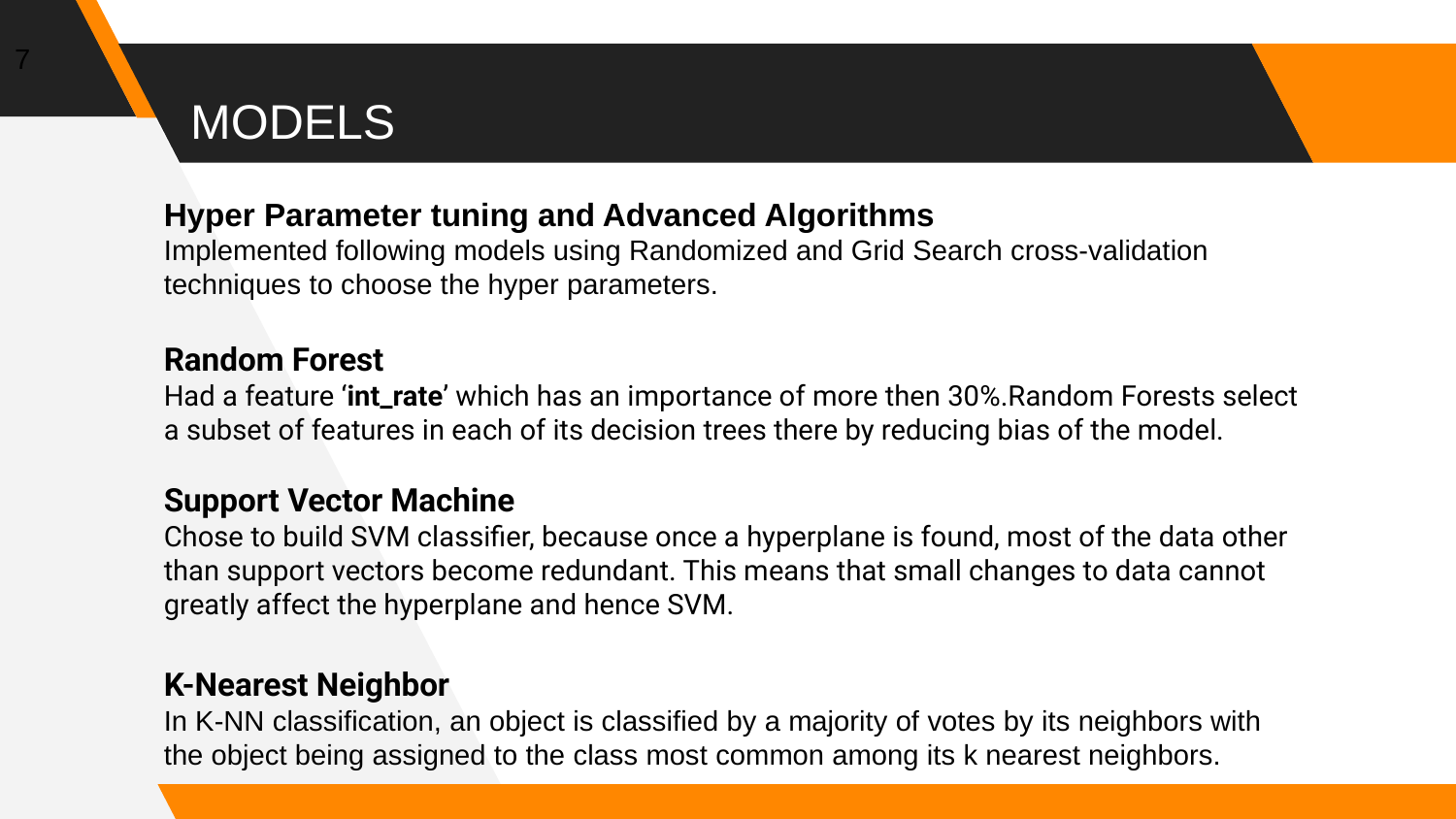

7
# MODELS
Hyper Parameter tuning and Advanced Algorithms
Implemented following models using Randomized and Grid Search cross-validation techniques to choose the hyper parameters.

Random Forest
Had a feature ‘int_rate’ which has an importance of more then 30%.Random Forests select a subset of features in each of its decision trees there by reducing bias of the model.

Support Vector Machine
Chose to build SVM classifier, because once a hyperplane is found, most of the data other than support vectors become redundant. This means that small changes to data cannot greatly affect the hyperplane and hence SVM.

K-Nearest Neighbor
In K-NN classification, an object is classified by a majority of votes by its neighbors with the object being assigned to the class most common among its k nearest neighbors.